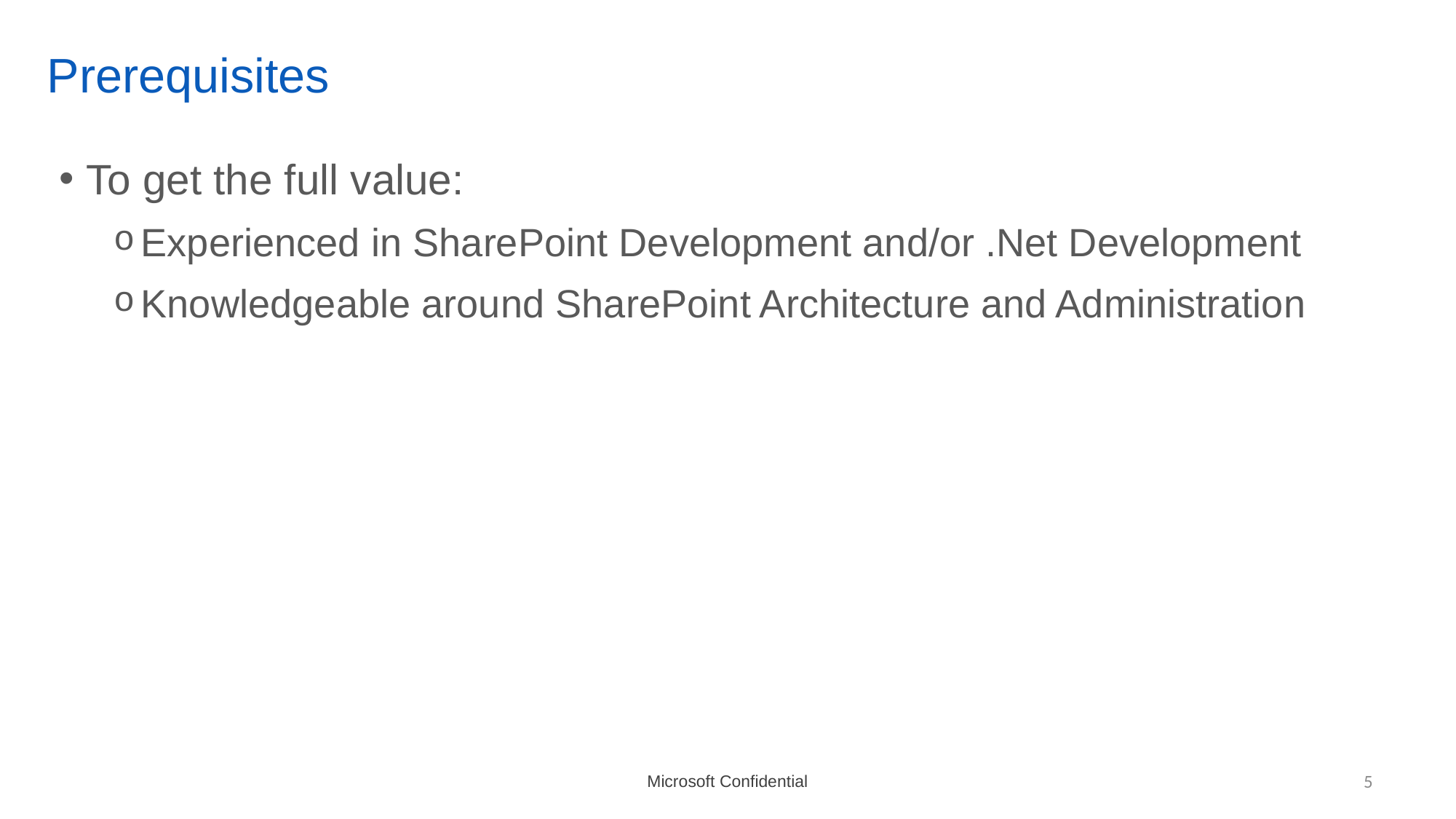

# Prerequisites
To get the full value:
Experienced in SharePoint Development and/or .Net Development
Knowledgeable around SharePoint Architecture and Administration

5